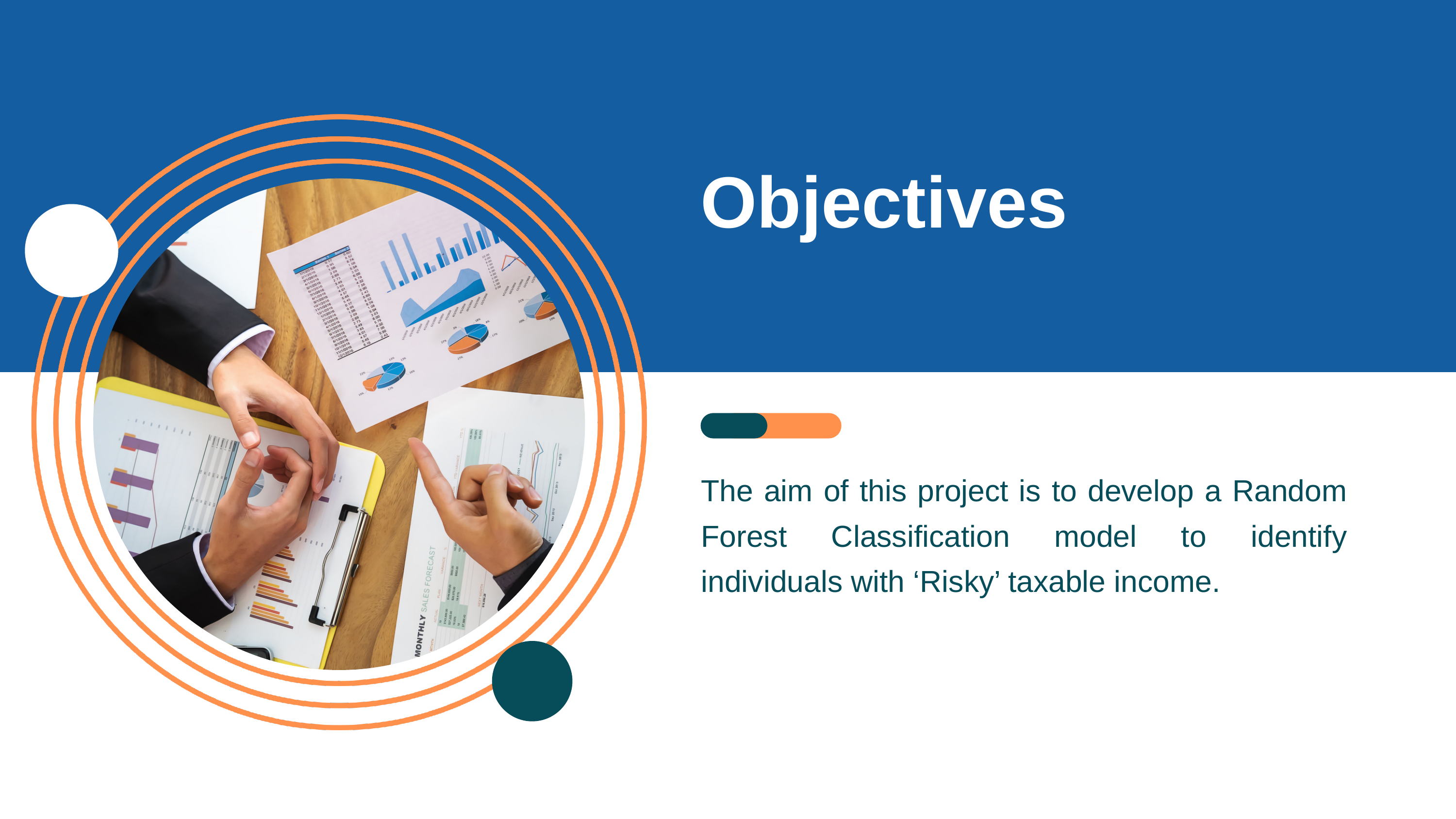

Objectives

The aim of this project is to develop a Random Forest Classification model to identify individuals with ‘Risky’ taxable income.